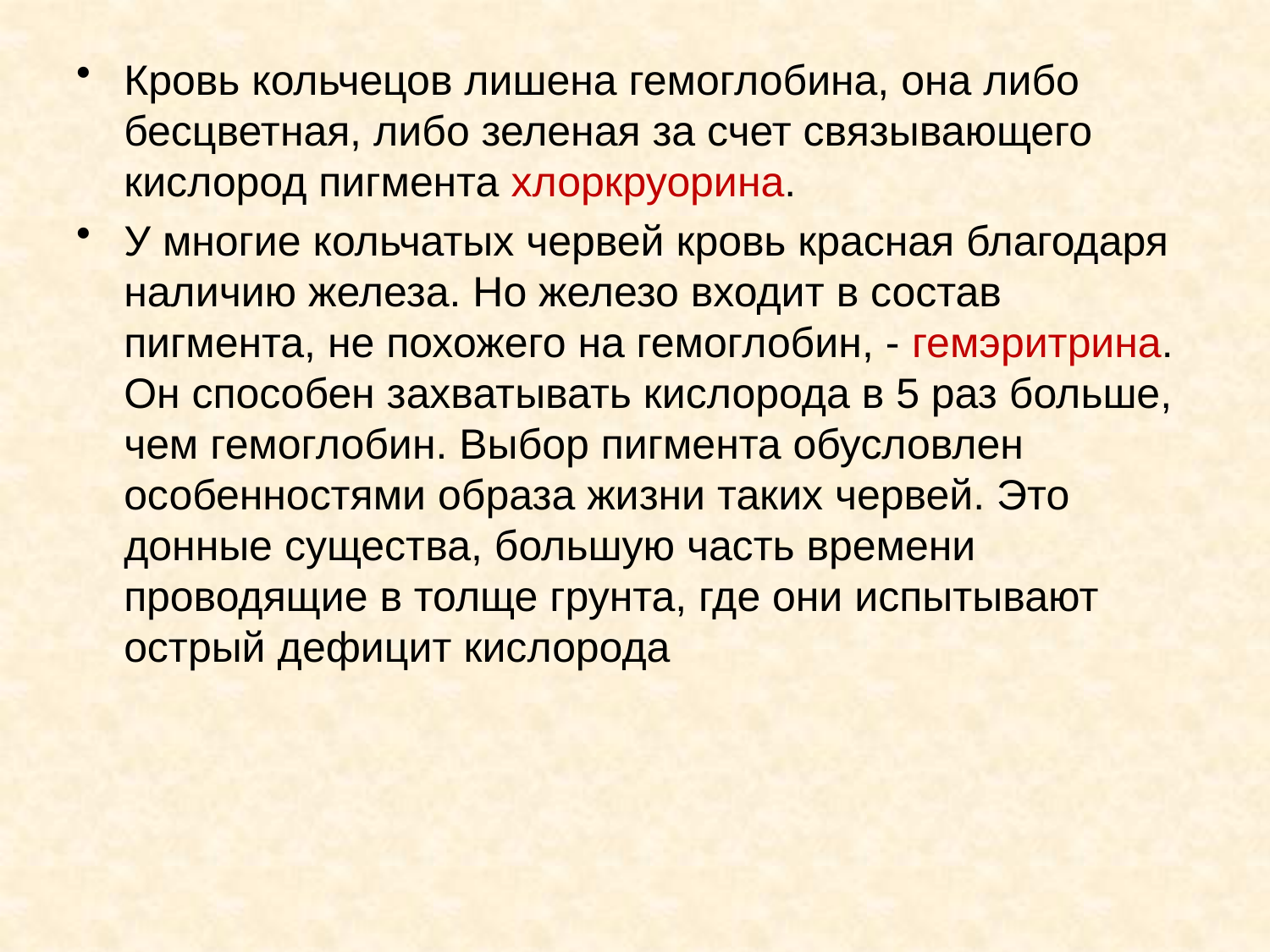

Кровь кольчецов лишена гемоглобина, она либо бесцветная, либо зеленая за счет связывающего кислород пигмента хлоркруорина.
У многие кольчатых червей кровь красная благодаря наличию железа. Но железо входит в состав пигмента, не похожего на гемоглобин, - гемэритрина. Он способен захватывать кислорода в 5 раз больше, чем гемоглобин. Выбор пигмента обусловлен особенностями образа жизни таких червей. Это донные существа, большую часть времени проводящие в толще грунта, где они испытывают острый дефицит кислорода